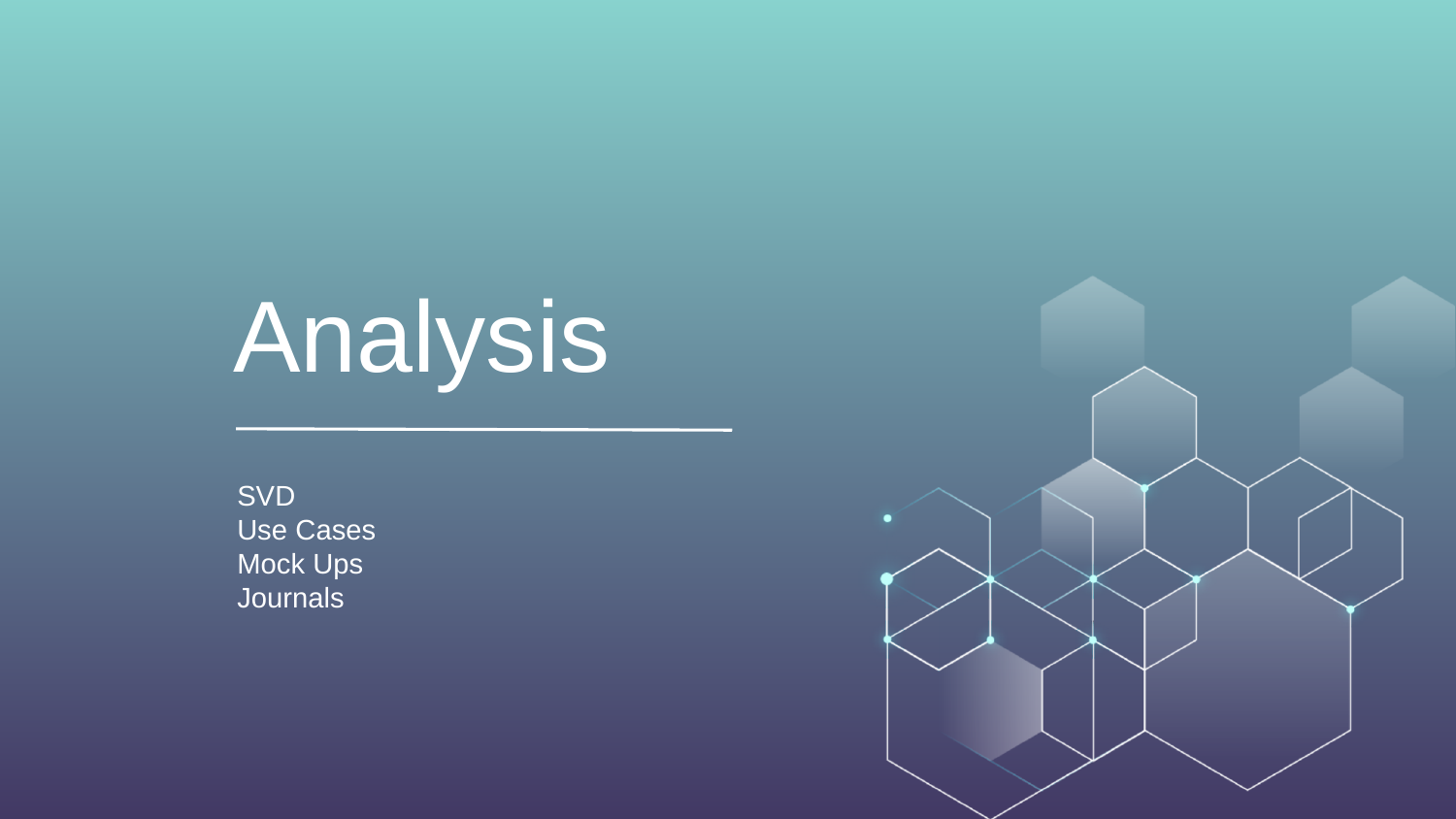

# Analysis
SVD
Use Cases
Mock Ups
Journals